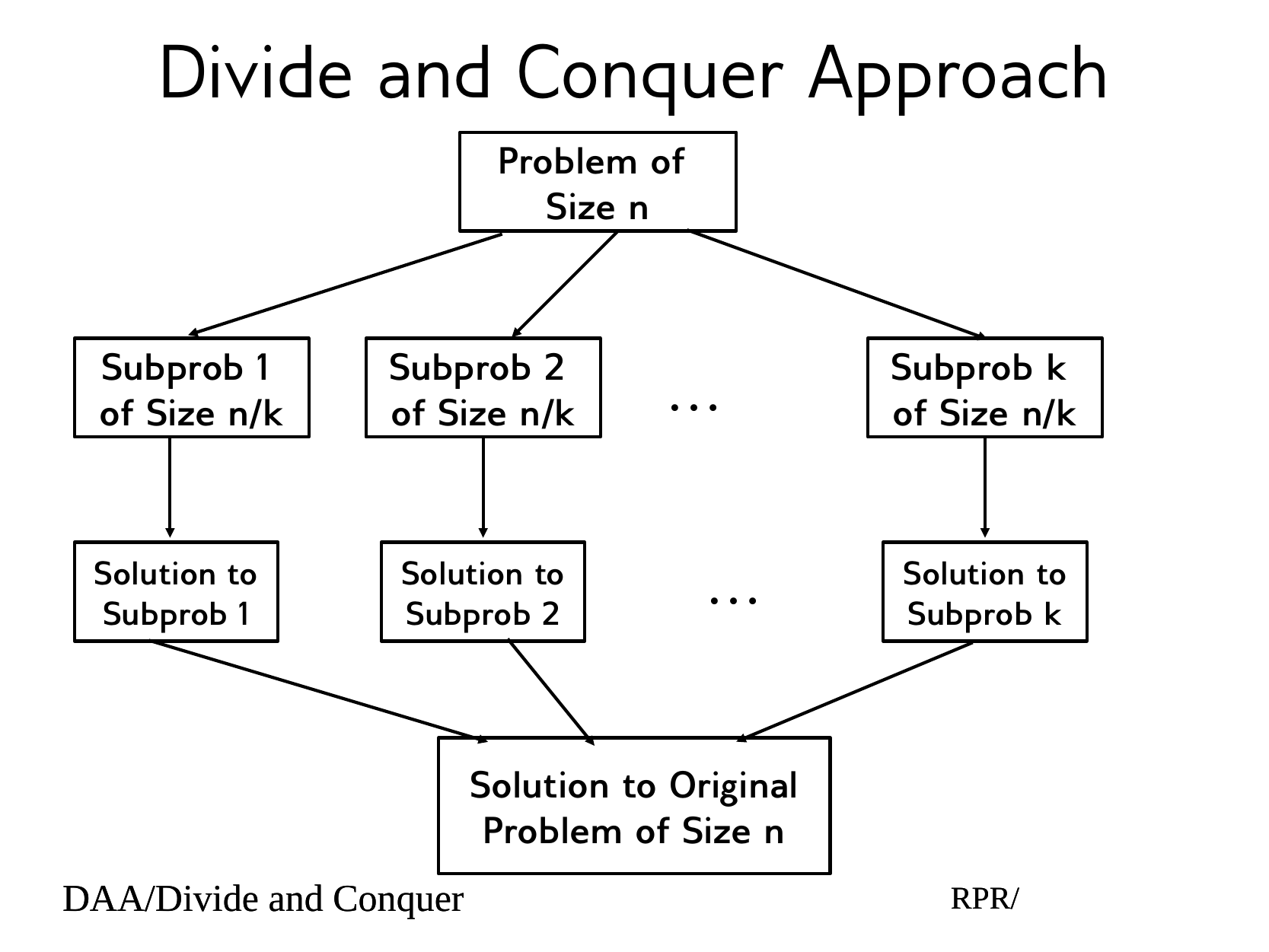

# Divide and Conquer Approach
Problem of
Size n

Subprob 1
of Size n/k
Subprob 2
of Size n/k
Subprob k
of Size n/k
…

Solution to
Subprob 1
Solution to
Subprob 2
Solution to
Subprob k
…

Solution to Original Problem of Size n
DAA/Divide and Conquer
RPR/
4